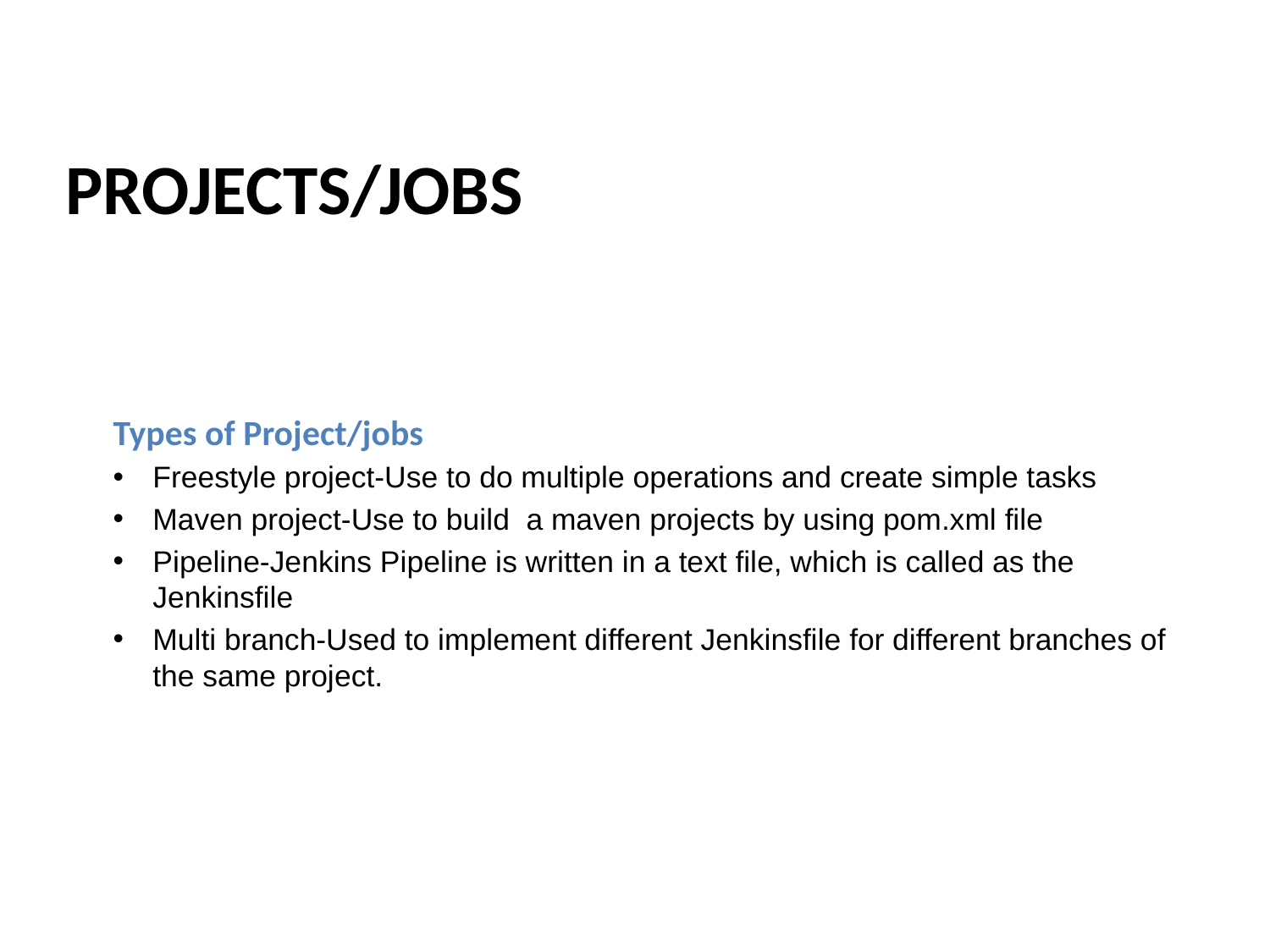

# PROJECTS/JOBS
Types of Project/jobs
Freestyle project-Use to do multiple operations and create simple tasks
Maven project-Use to build  a maven projects by using pom.xml file
Pipeline-Jenkins Pipeline is written in a text file, which is called as the Jenkinsfile
Multi branch-Used to implement different Jenkinsfile for different branches of the same project.